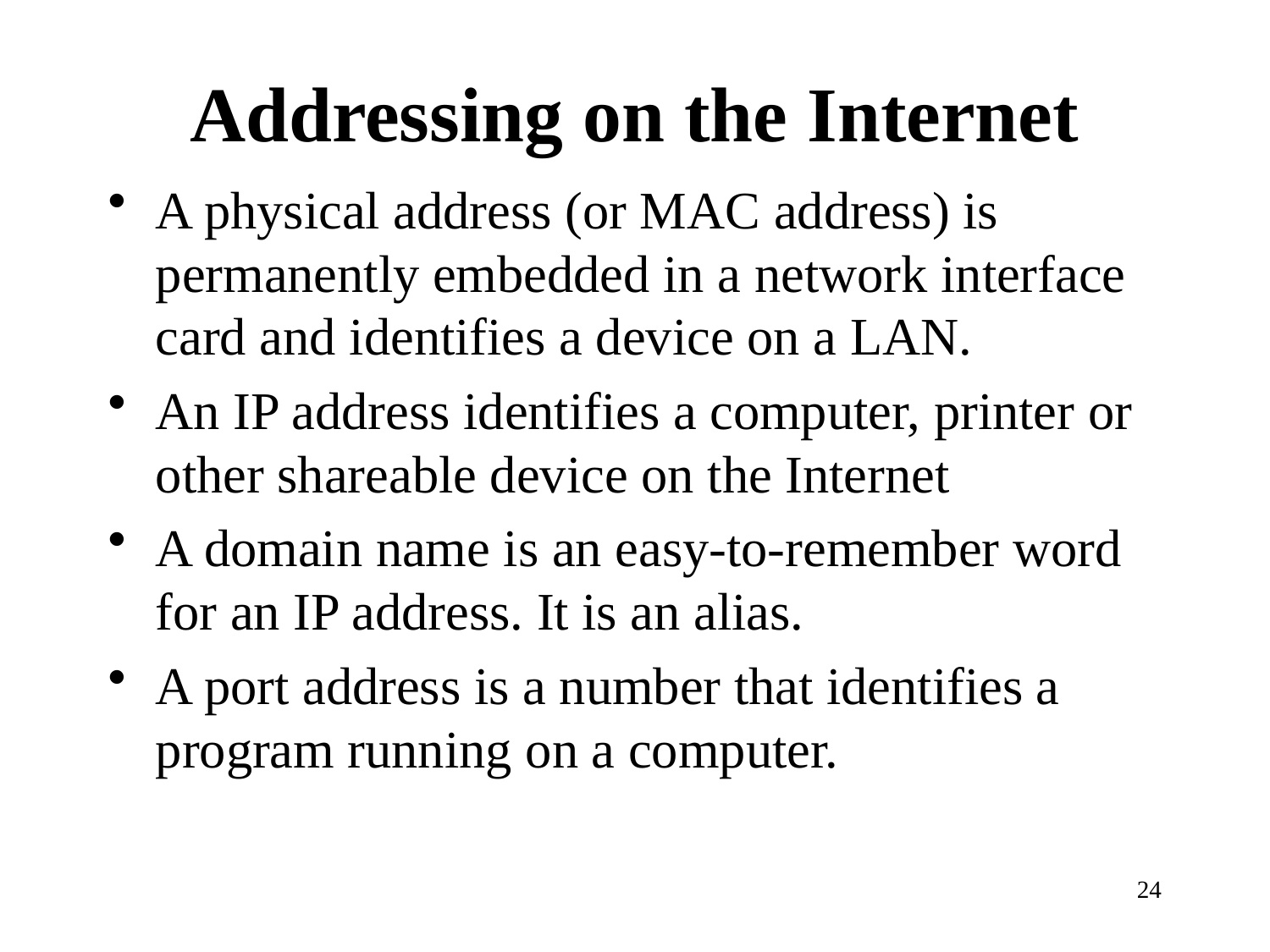

# Addressing on the Internet

A physical address (or MAC address) is permanently embedded in a network interface card and identifies a device on a LAN.
An IP address identifies a computer, printer or other shareable device on the Internet
A domain name is an easy-to-remember word for an IP address. It is an alias.
A port address is a number that identifies a program running on a computer.

24